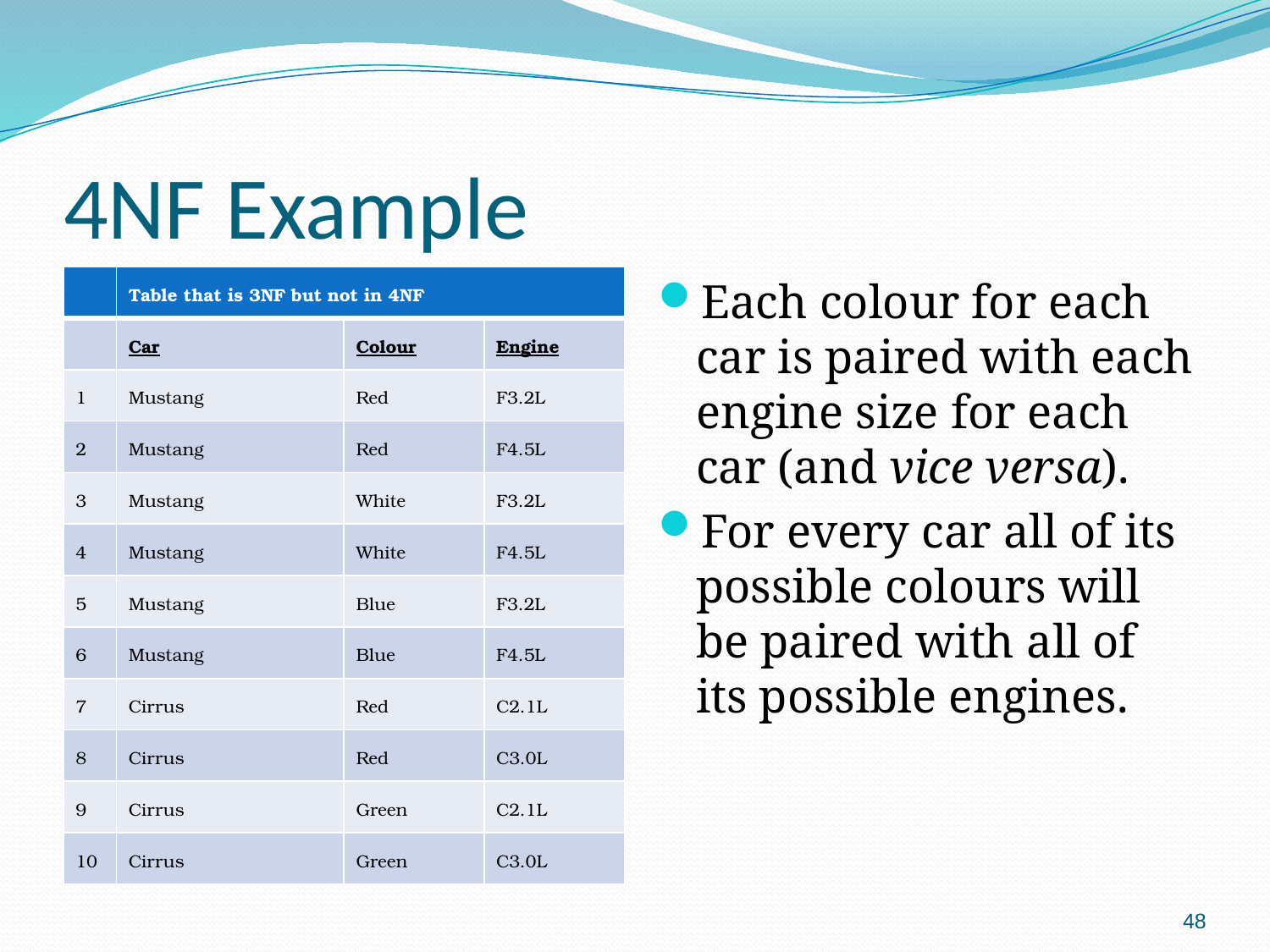

# 4NF Example
Each colour for each car is paired with each engine size for each car (and vice versa).
For every car all of its possible colours will be paired with all of its possible engines.
|  | Table that is 3NF but not in 4NF |  |  |
| --- | --- | --- | --- |
|  | Car | Colour | Engine |
| 1 | Mustang | Red | F3.2L |
| 2 | Mustang | Red | F4.5L |
| 3 | Mustang | White | F3.2L |
| 4 | Mustang | White | F4.5L |
| 5 | Mustang | Blue | F3.2L |
| 6 | Mustang | Blue | F4.5L |
| 7 | Cirrus | Red | C2.1L |
| 8 | Cirrus | Red | C3.0L |
| 9 | Cirrus | Green | C2.1L |
| 10 | Cirrus | Green | C3.0L |
48